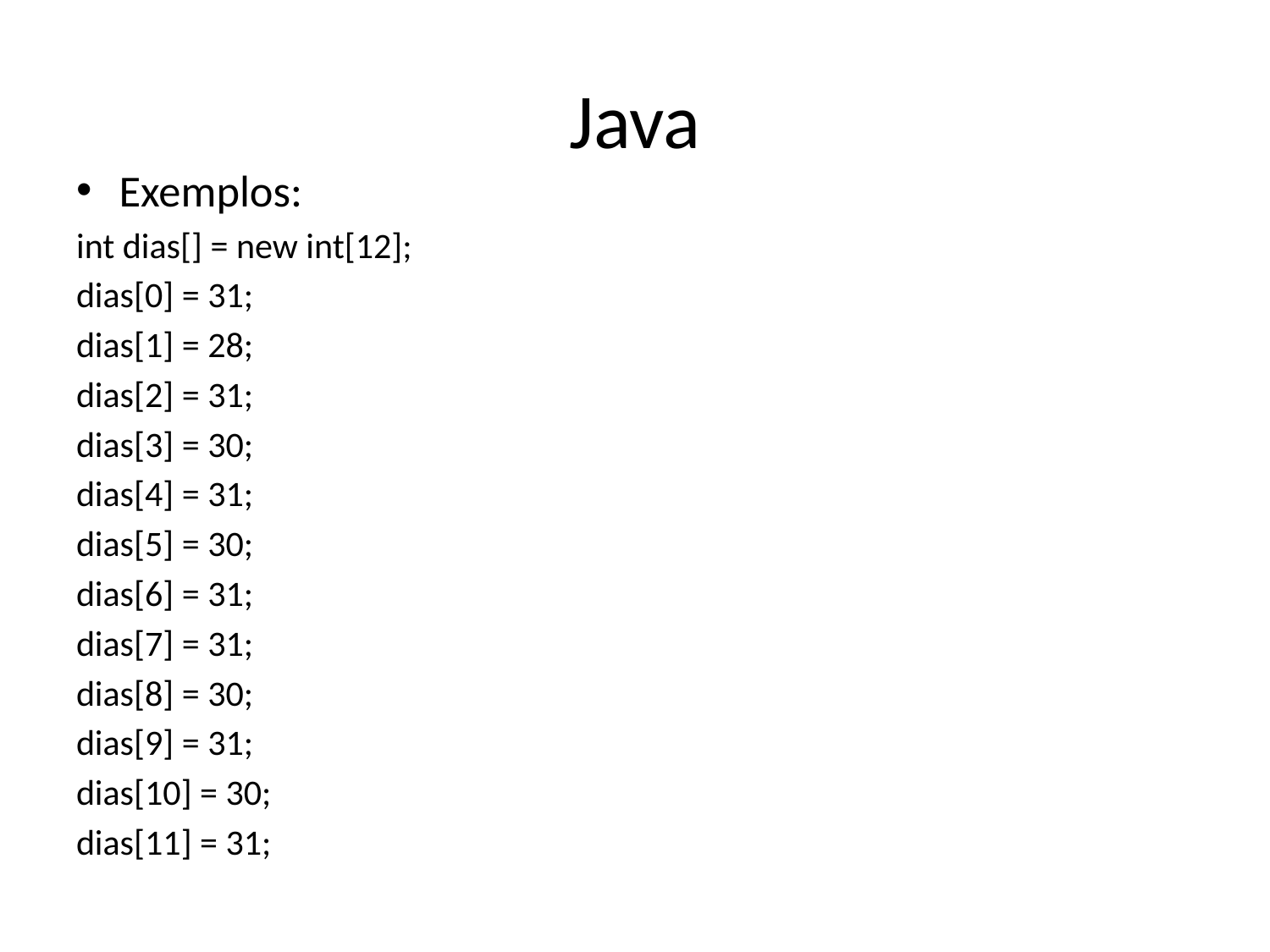

# Java
Exemplos:
int dias[] = new int[12];
dias[0] = 31;
dias[1] = 28;
dias[2] = 31;
dias[3] = 30;
dias[4] = 31;
dias[5] = 30;
dias[6] = 31;
dias[7] = 31;
dias[8] = 30;
dias[9] = 31;
dias[10] = 30;
dias[11] = 31;